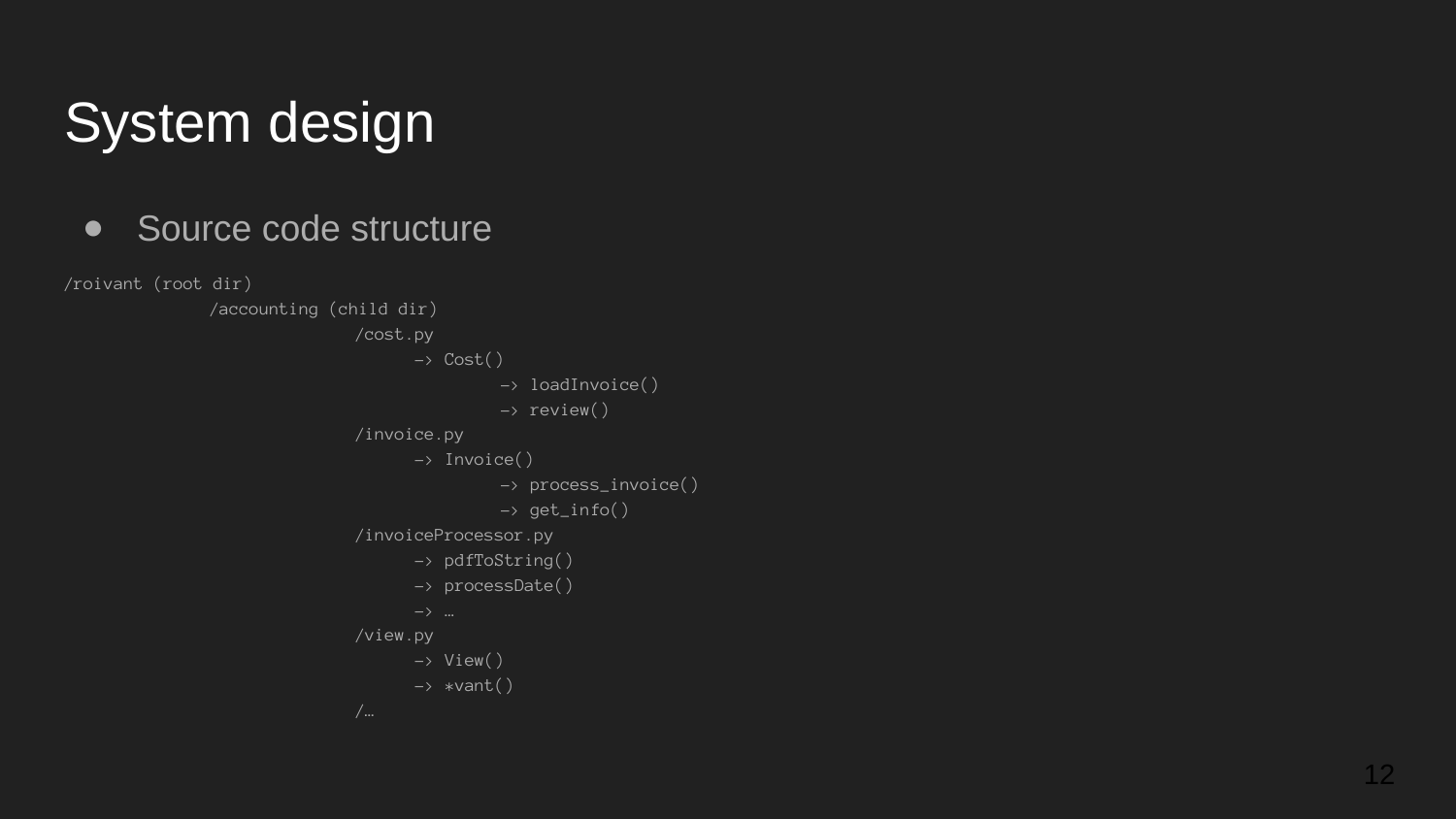

# System design
Source code structure
/roivant (root dir)
	/accounting (child dir)
		/cost.py
		      -> Cost()
			-> loadInvoice()
			-> review()
		/invoice.py
		      -> Invoice()
			-> process_invoice()
			-> get_info()
		/invoiceProcessor.py
		      -> pdfToString()
		      -> processDate()
		      -> …
		/view.py
		      -> View()
		      -> *vant()
		/…
12